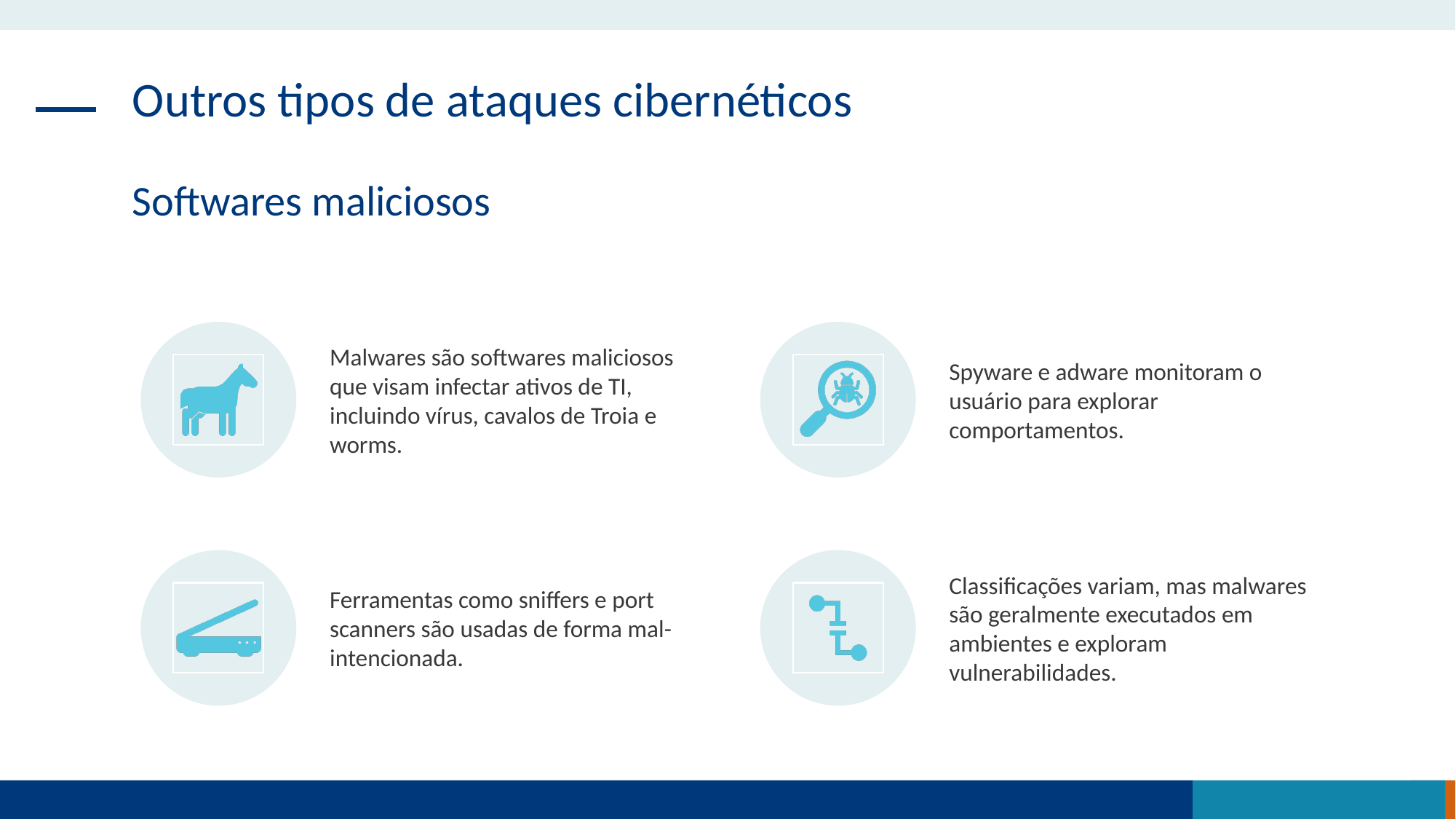

Outros tipos de ataques cibernéticos

Softwares maliciosos
Malwares são softwares maliciosos que visam infectar ativos de TI, incluindo vírus, cavalos de Troia e worms.
Spyware e adware monitoram o usuário para explorar comportamentos.
Ferramentas como sniffers e port scanners são usadas de forma mal-intencionada.
Classificações variam, mas malwares são geralmente executados em ambientes e exploram vulnerabilidades.